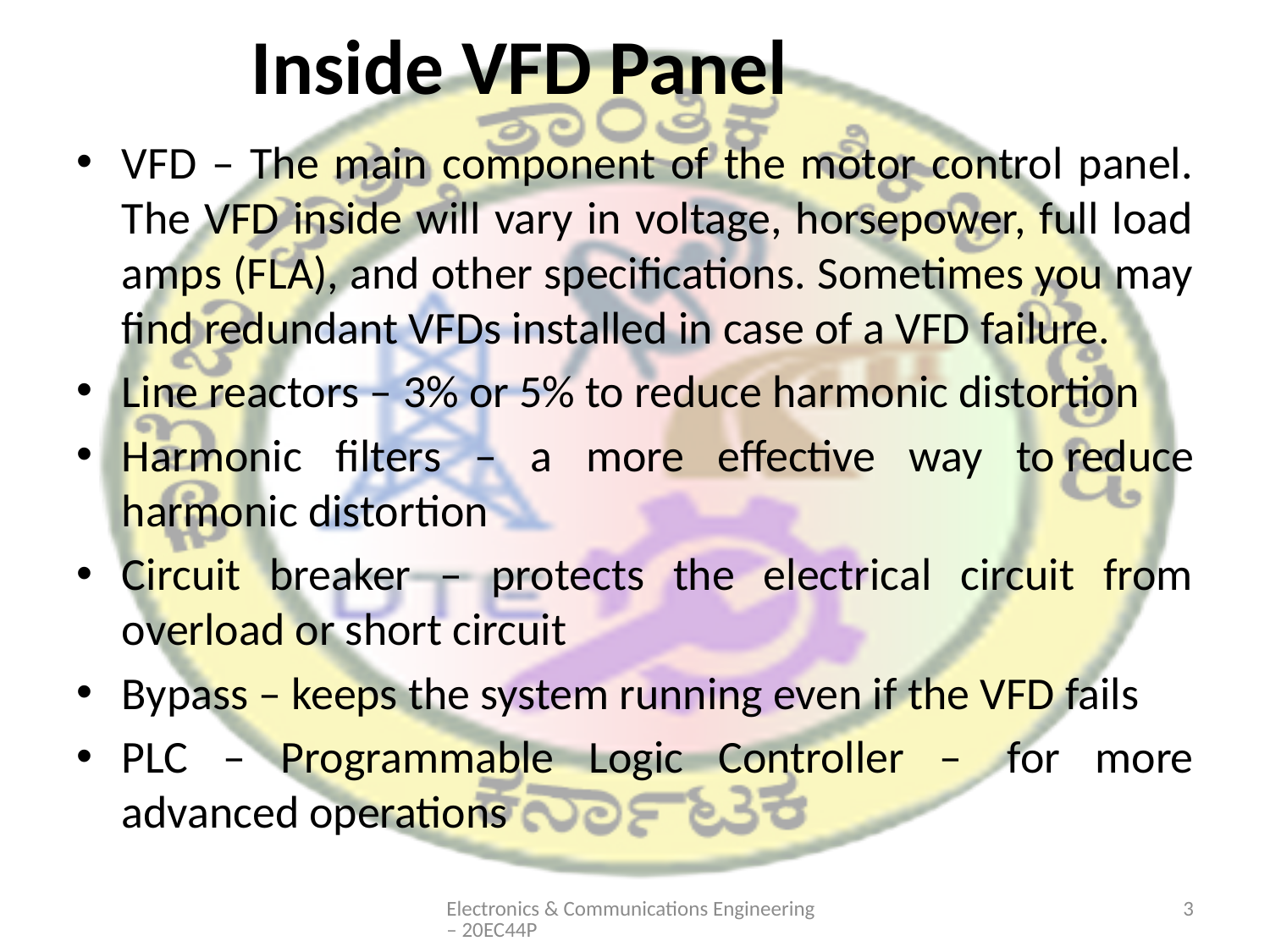

# Inside VFD Panel
VFD – The main component of the motor control panel. The VFD inside will vary in voltage, horsepower, full load amps (FLA), and other specifications. Sometimes you may find redundant VFDs installed in case of a VFD failure.
Line reactors – 3% or 5% to reduce harmonic distortion
Harmonic filters – a more effective way to reduce harmonic distortion
Circuit breaker – protects the electrical circuit from overload or short circuit
Bypass – keeps the system running even if the VFD fails
PLC – Programmable Logic Controller –  for more advanced operations
Electronics & Communications Engineering– 20EC44P
3